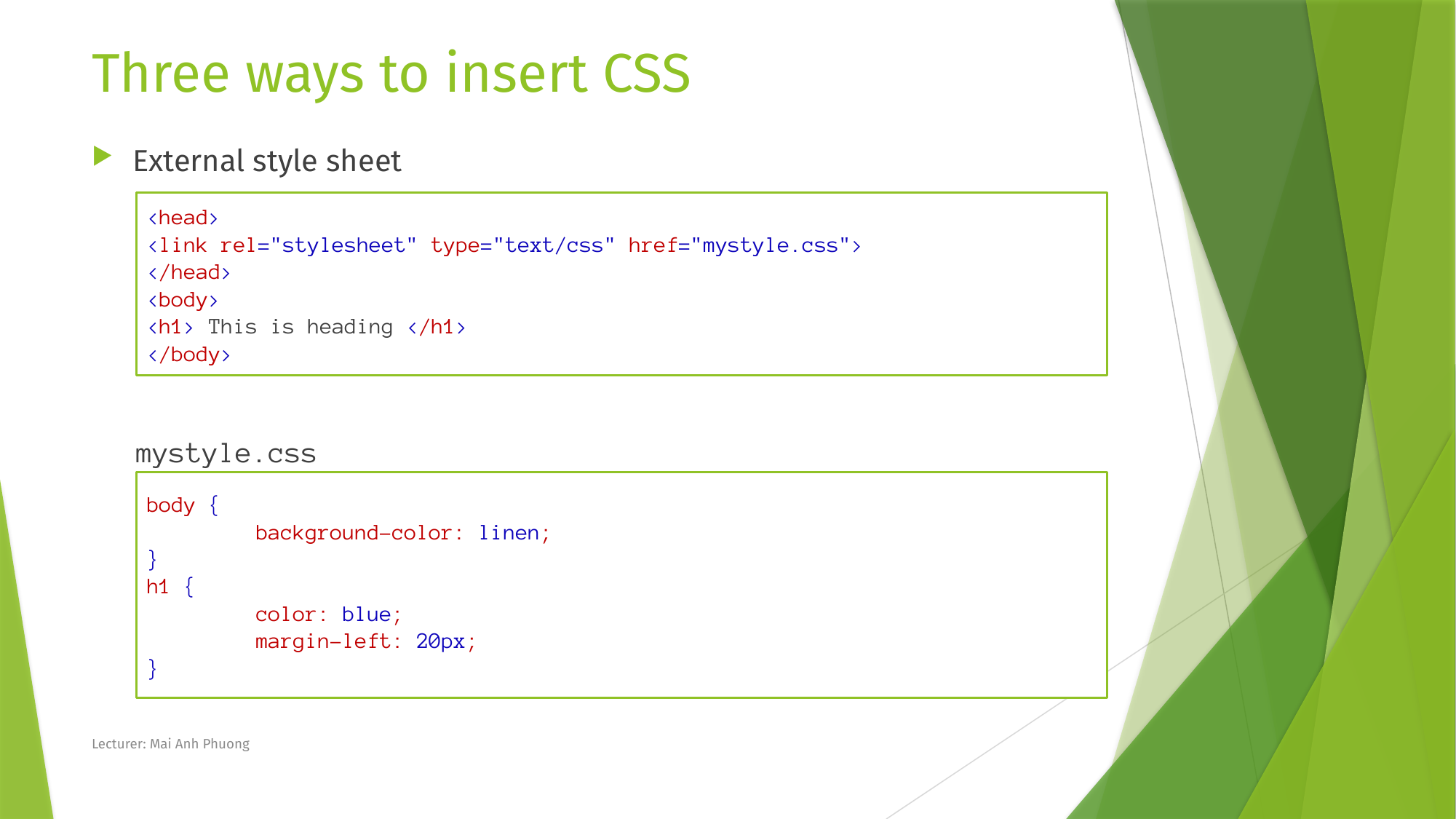

# Three ways to insert CSS
External style sheet

   mystyle.css
<head>
<link rel="stylesheet" type="text/css" href="mystyle.css">
</head>
<body>
<h1> This is heading </h1>
</body>
body {
	background-color: linen;
}
h1 {
	color: blue;
	margin-left: 20px;
}
Lecturer: Mai Anh Phuong